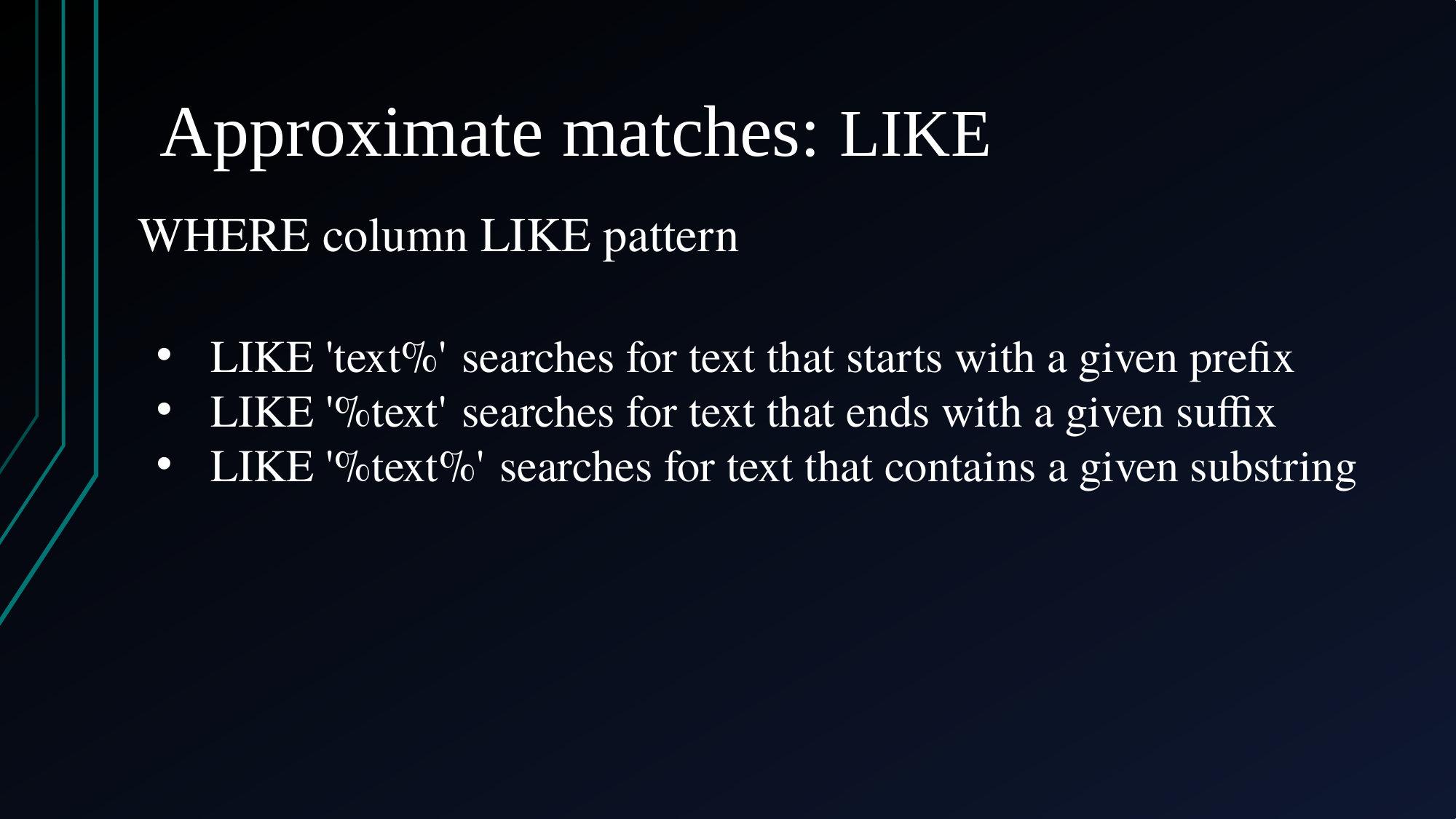

# Approximate matches: LIKE
WHERE column LIKE pattern
LIKE 'text%' searches for text that starts with a given prefix
LIKE '%text' searches for text that ends with a given suffix
LIKE '%text%' searches for text that contains a given substring